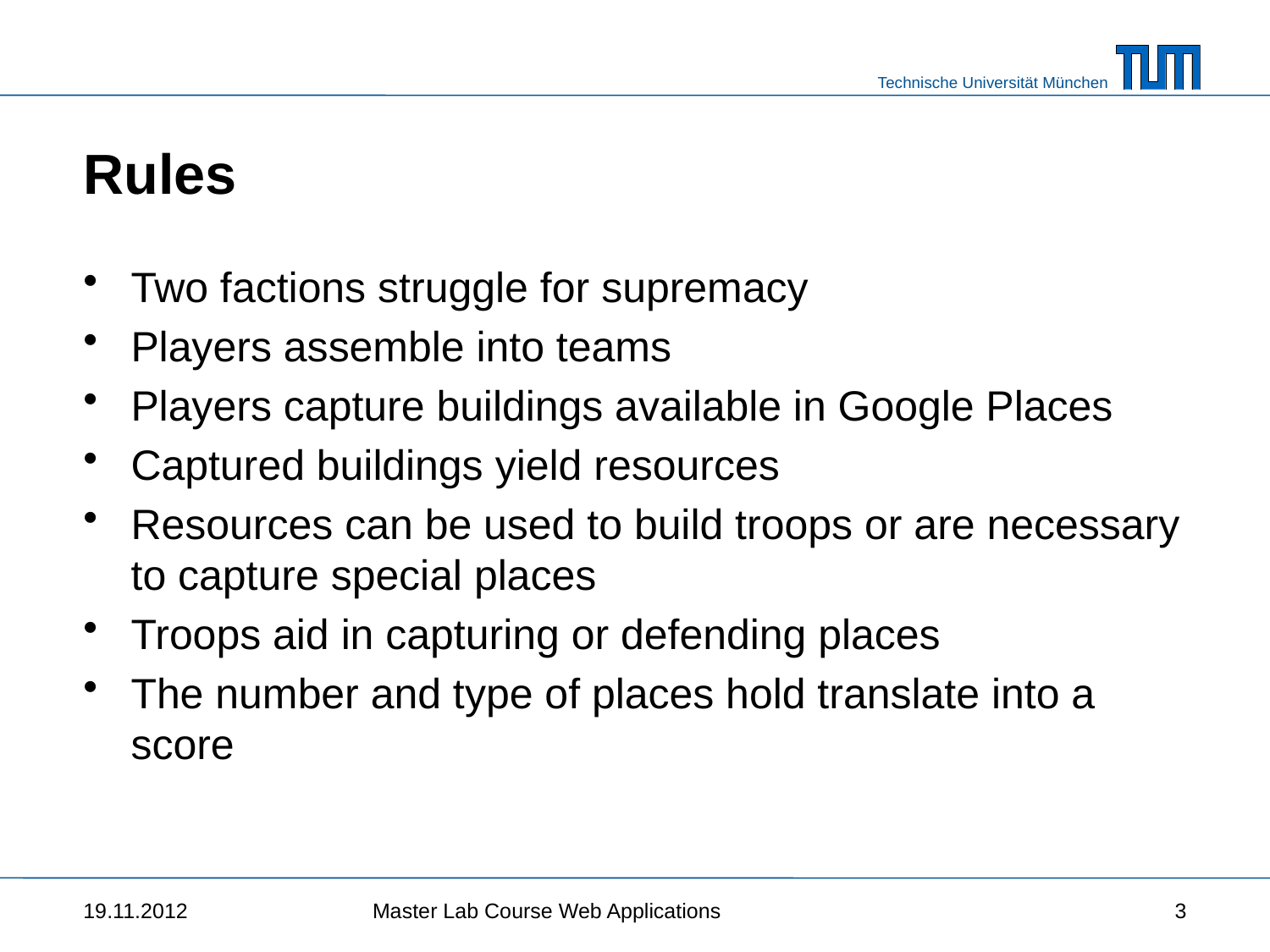

# Rules
Two factions struggle for supremacy
Players assemble into teams
Players capture buildings available in Google Places
Captured buildings yield resources
Resources can be used to build troops or are necessary to capture special places
Troops aid in capturing or defending places
The number and type of places hold translate into a score
19.11.2012
Master Lab Course Web Applications
3